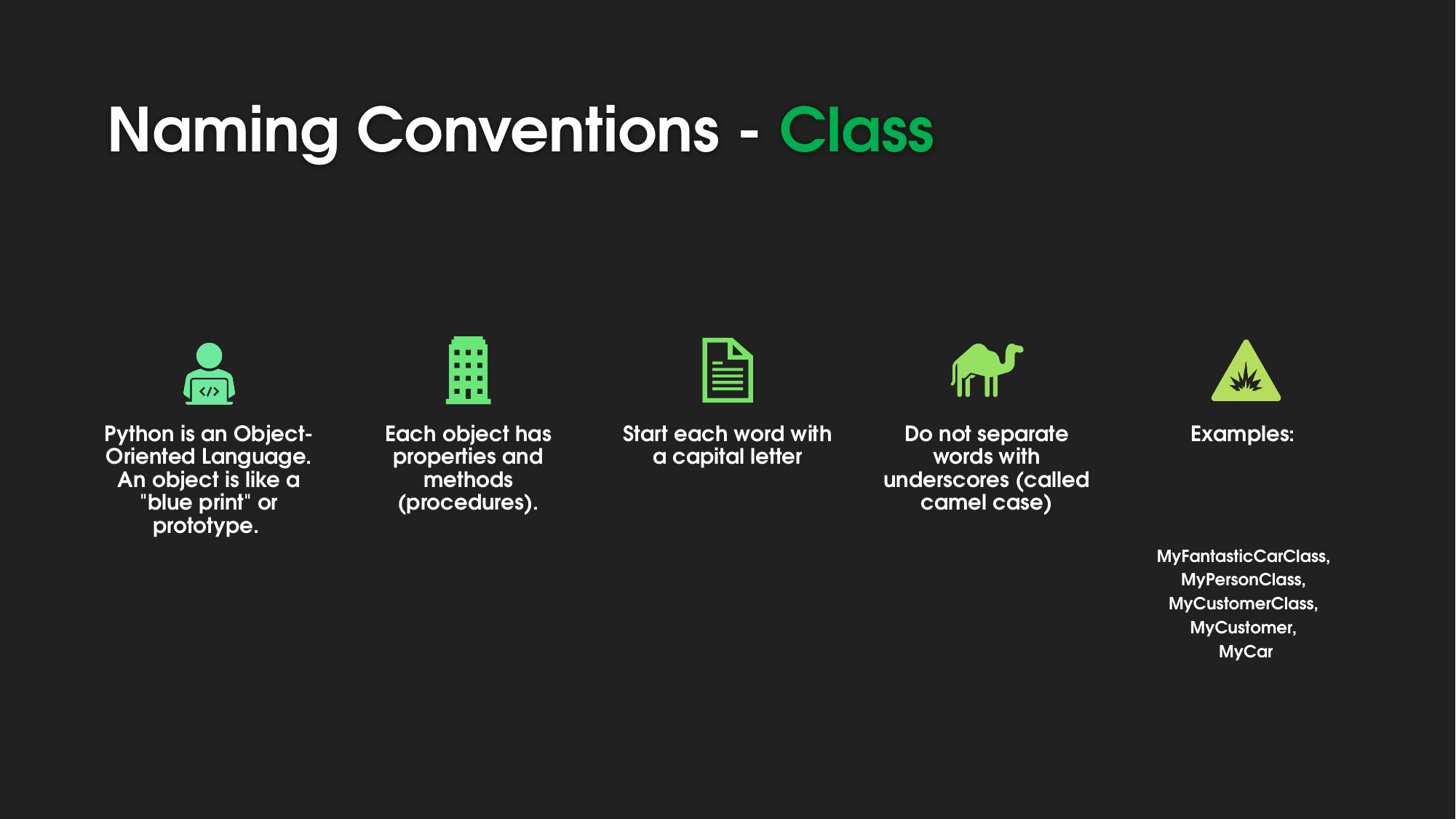

# Naming Conventions - Class
Python is an Object-Oriented Language. An object is like a "blue print" or prototype.
Each object has properties and methods (procedures).
Start each word with a capital letter
Do not separate words with underscores (called camel case)
Examples:
MyFantasticCarClass,
MyPersonClass,
MyCustomerClass,
MyCustomer,
MyCar